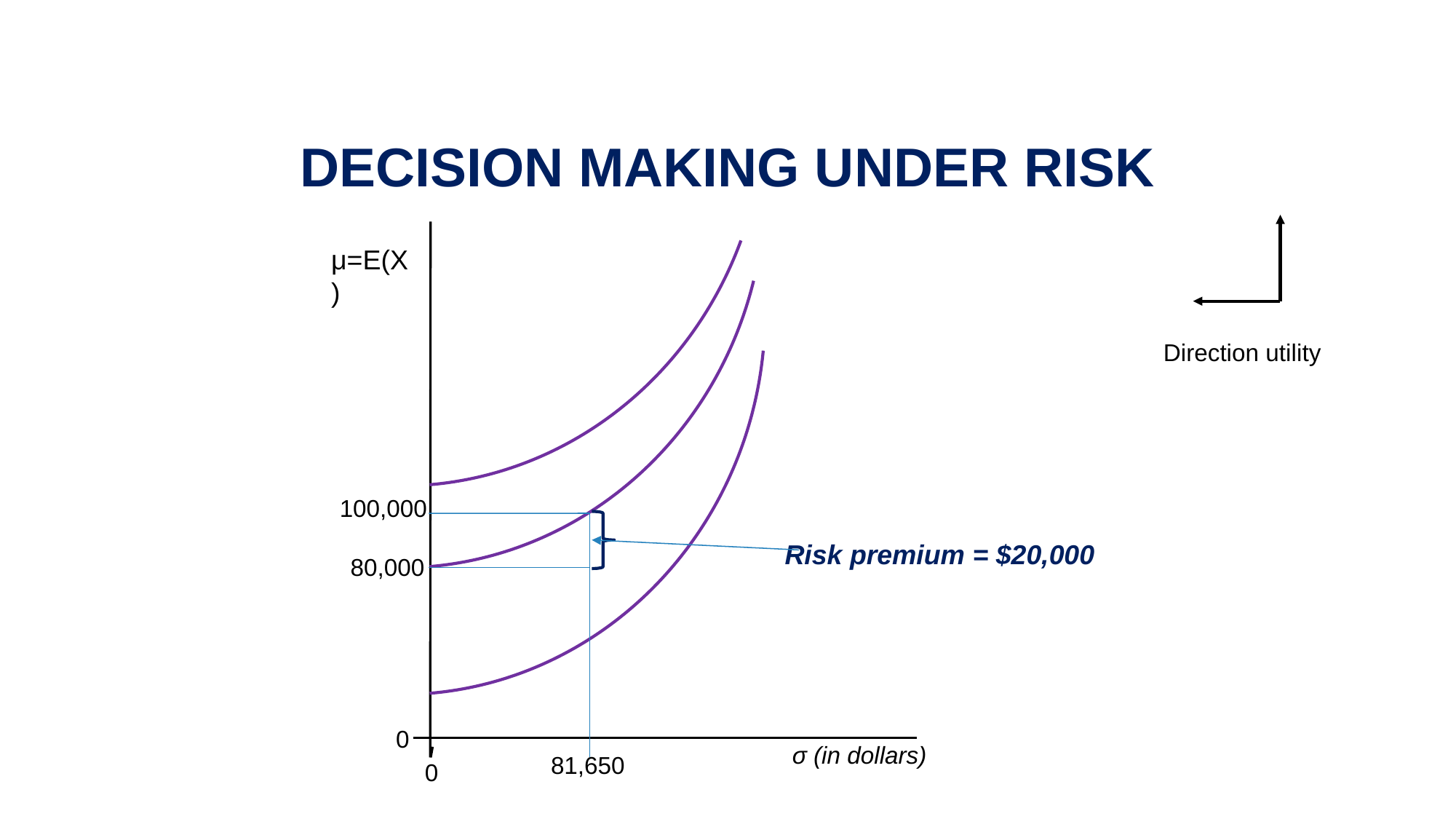

# Decision making under risk
μ=E(X)
Direction utility
100,000

Risk premium = $20,000
80,000
0
σ (in dollars)
81,650
0